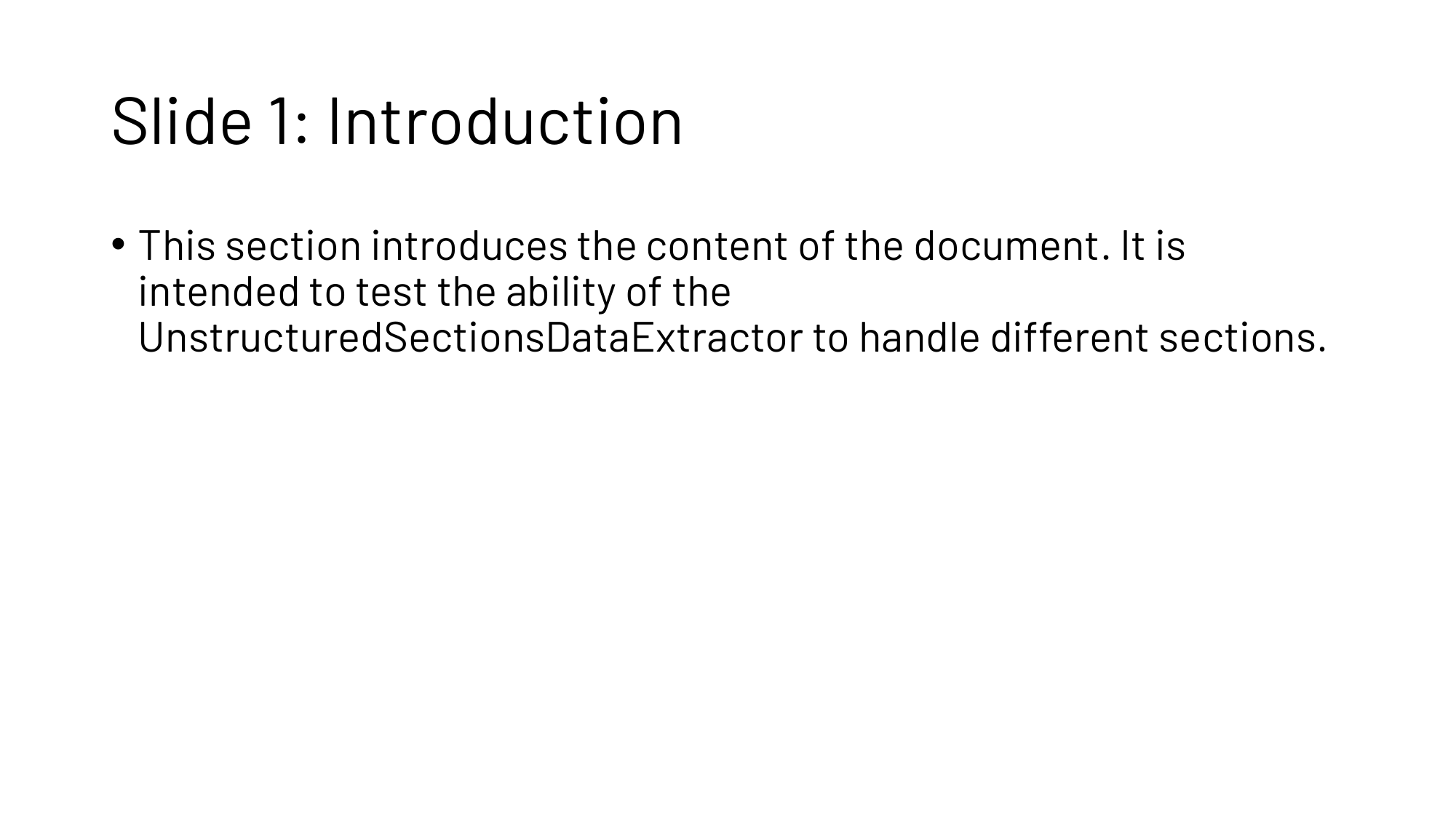

# Slide 1: Introduction
This section introduces the content of the document. It is intended to test the ability of the UnstructuredSectionsDataExtractor to handle different sections.